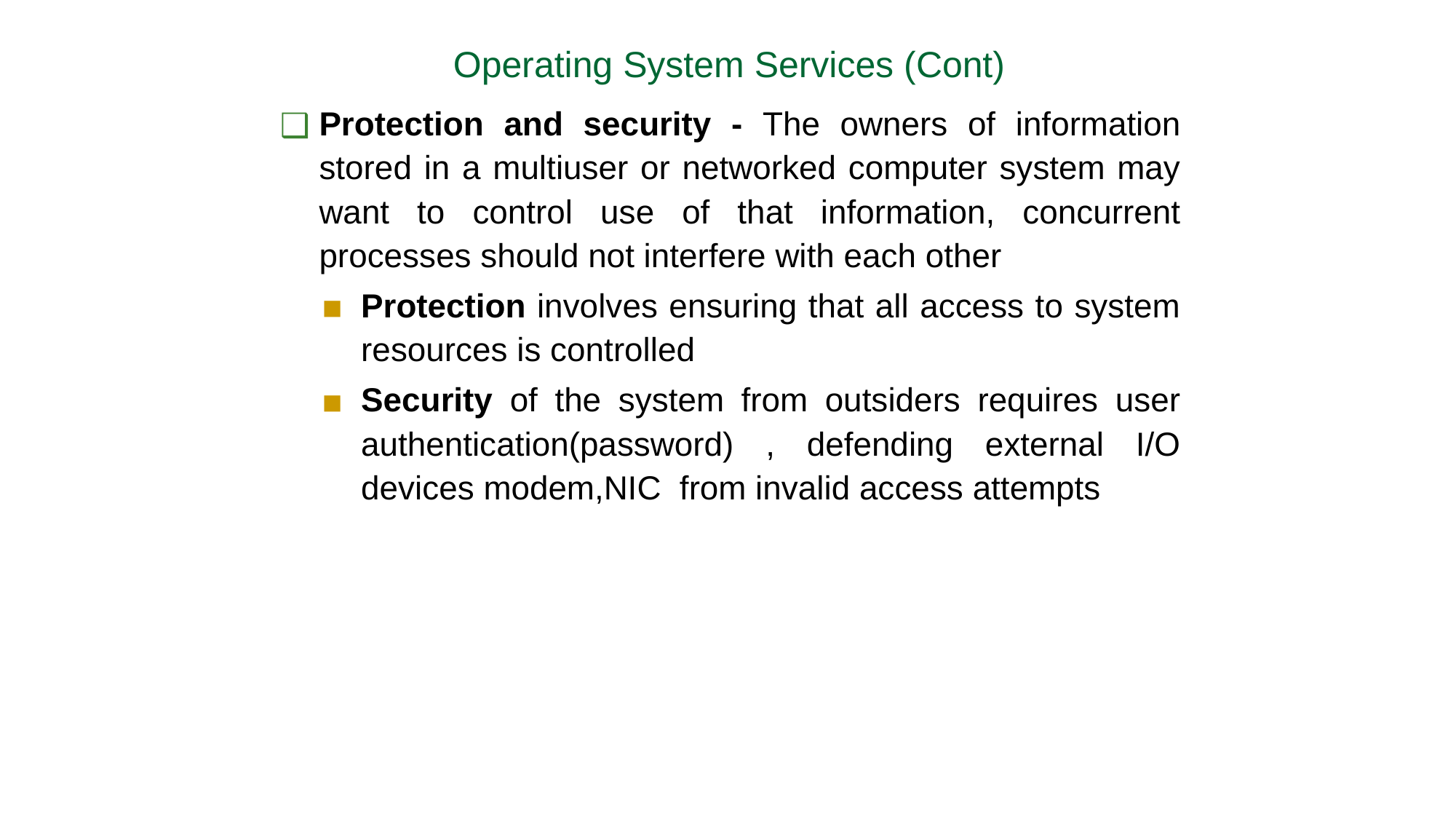

Operating System Services (Cont)
Protection and security - The owners of information stored in a multiuser or networked computer system may want to control use of that information, concurrent processes should not interfere with each other
Protection involves ensuring that all access to system resources is controlled
Security of the system from outsiders requires user authentication(password) , defending external I/O devices modem,NIC  from invalid access attempts

38